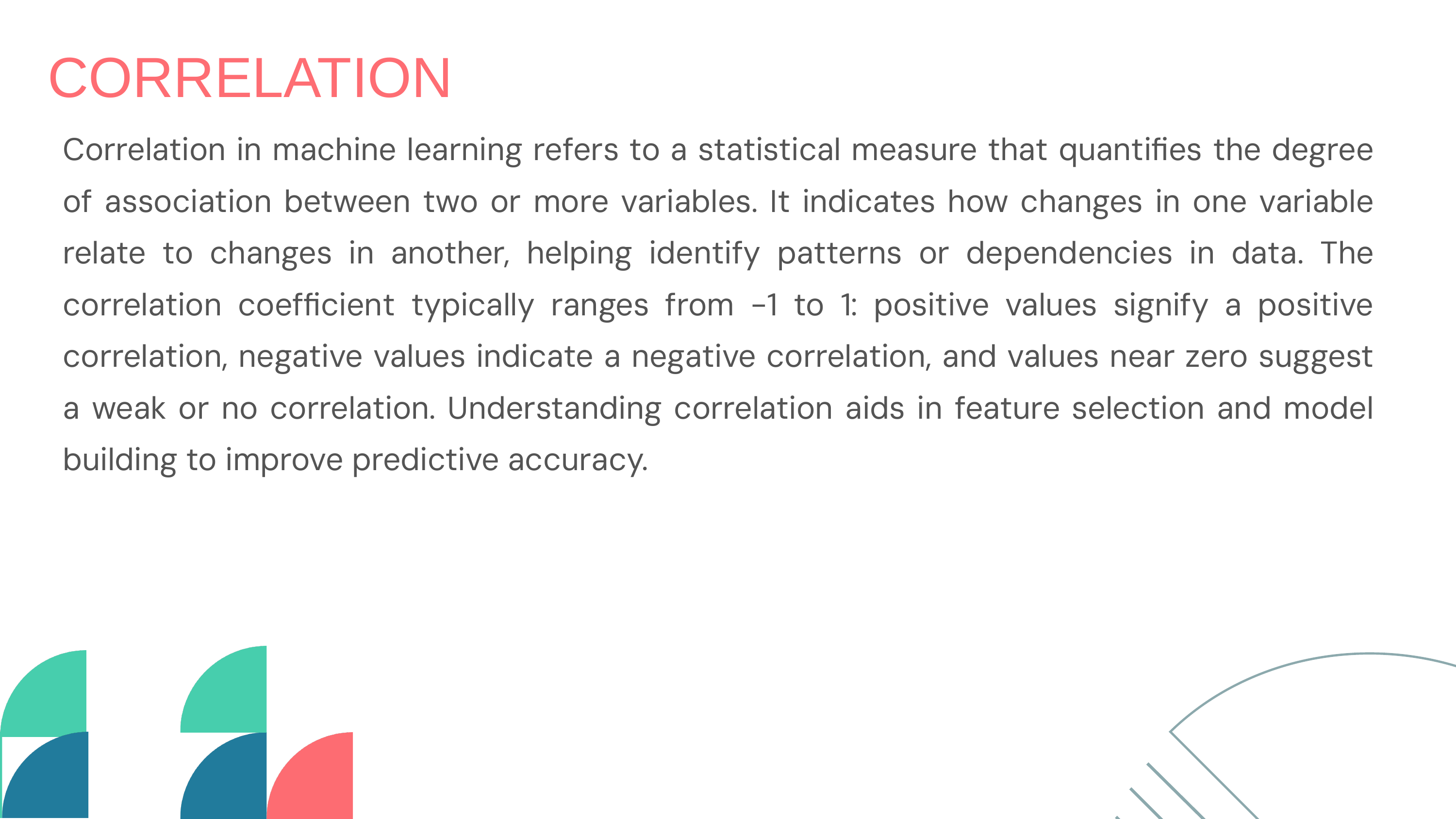

CORRELATION
Correlation in machine learning refers to a statistical measure that quantifies the degree of association between two or more variables. It indicates how changes in one variable relate to changes in another, helping identify patterns or dependencies in data. The correlation coefficient typically ranges from -1 to 1: positive values signify a positive correlation, negative values indicate a negative correlation, and values near zero suggest a weak or no correlation. Understanding correlation aids in feature selection and model building to improve predictive accuracy.